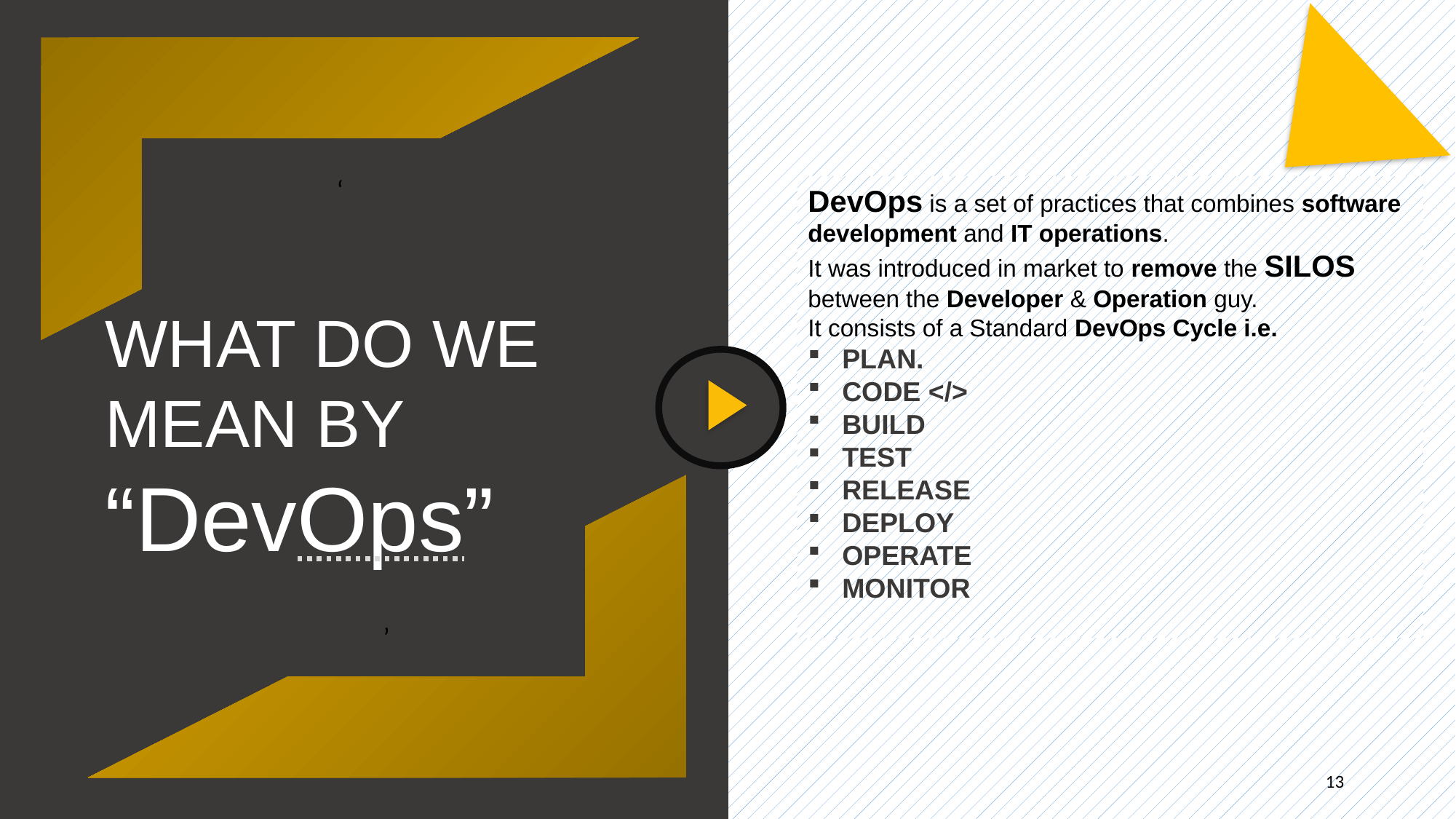

‘

DevOps is a set of practices that combines software development and IT operations.
It was introduced in market to remove the SILOS between the Developer & Operation guy.
It consists of a Standard DevOps Cycle i.e.
PLAN.
CODE </>
BUILD
TEST
RELEASE
DEPLOY
OPERATE
MONITOR

WHAT DO WE MEAN BY “DevOps”

‘
13